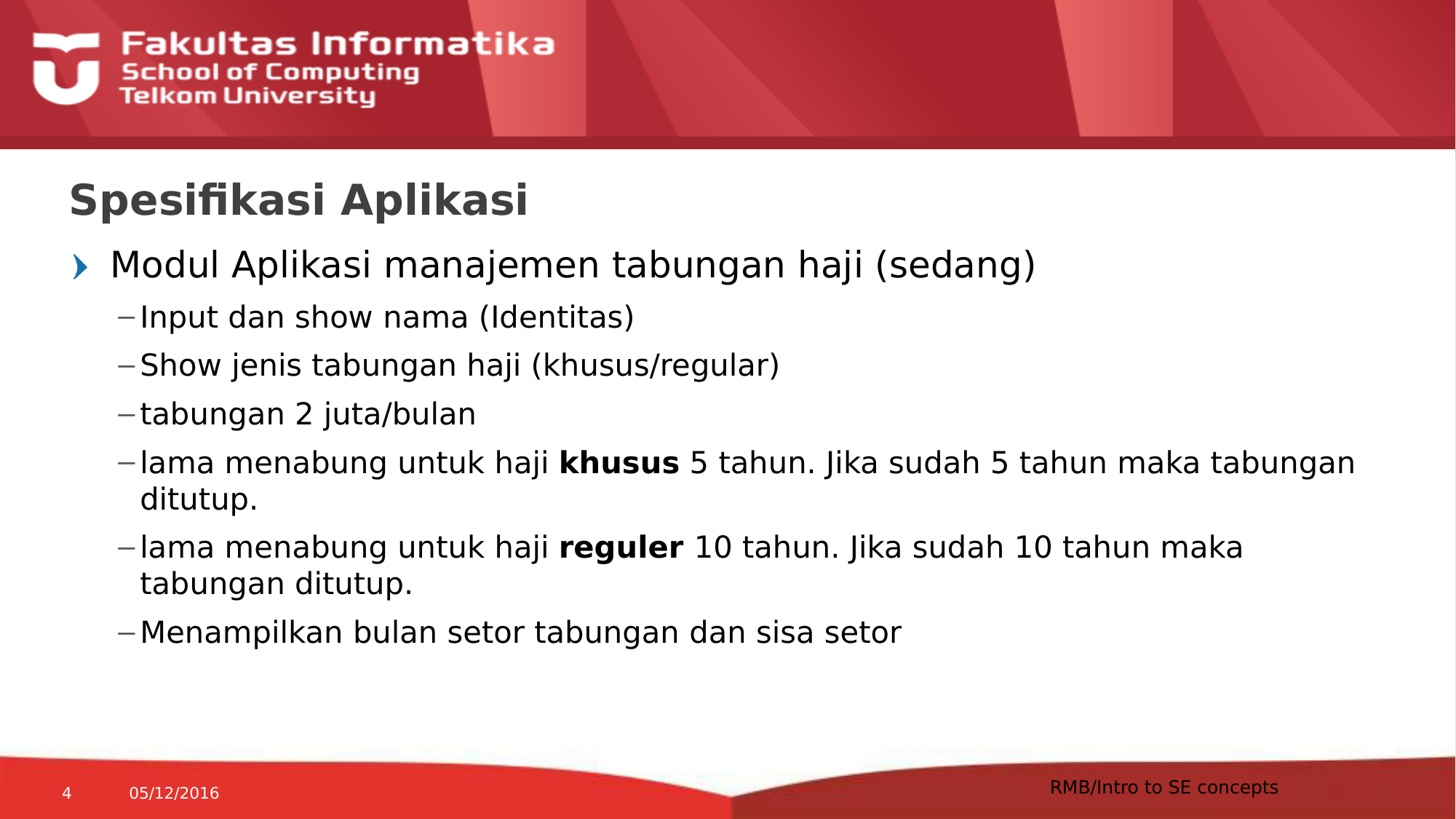

# Spesifikasi Aplikasi
Modul Aplikasi manajemen tabungan haji (sedang)
Input dan show nama (Identitas)
Show jenis tabungan haji (khusus/regular)
tabungan 2 juta/bulan
lama menabung untuk haji khusus 5 tahun. Jika sudah 5 tahun maka tabungan ditutup.
lama menabung untuk haji reguler 10 tahun. Jika sudah 10 tahun maka tabungan ditutup.
Menampilkan bulan setor tabungan dan sisa setor
RMB/Intro to SE concepts
4
05/12/2016